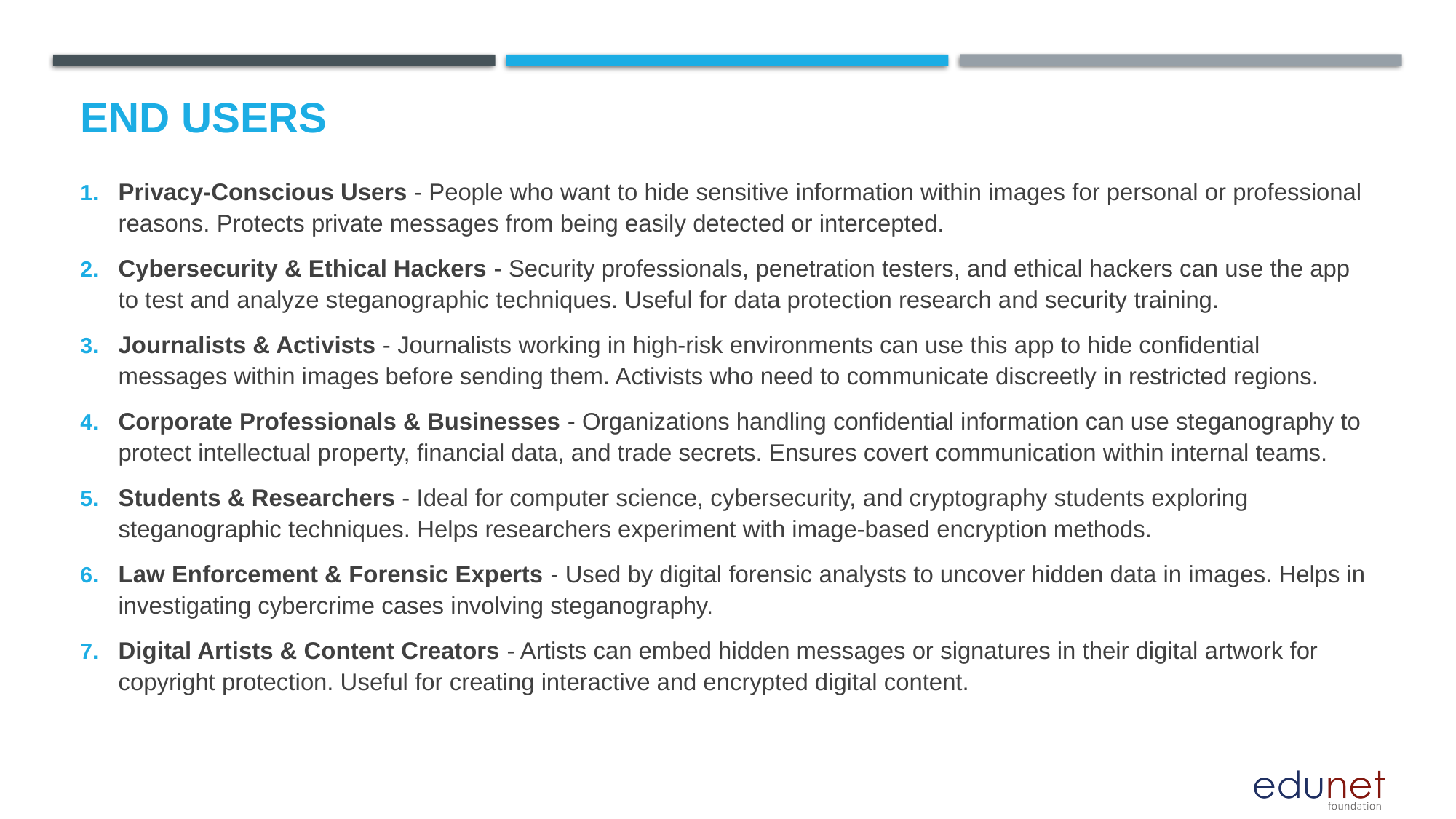

# End users
Privacy-Conscious Users - People who want to hide sensitive information within images for personal or professional reasons. Protects private messages from being easily detected or intercepted.
Cybersecurity & Ethical Hackers - Security professionals, penetration testers, and ethical hackers can use the app to test and analyze steganographic techniques. Useful for data protection research and security training.
Journalists & Activists - Journalists working in high-risk environments can use this app to hide confidential messages within images before sending them. Activists who need to communicate discreetly in restricted regions.
Corporate Professionals & Businesses - Organizations handling confidential information can use steganography to protect intellectual property, financial data, and trade secrets. Ensures covert communication within internal teams.
Students & Researchers - Ideal for computer science, cybersecurity, and cryptography students exploring steganographic techniques. Helps researchers experiment with image-based encryption methods.
Law Enforcement & Forensic Experts - Used by digital forensic analysts to uncover hidden data in images. Helps in investigating cybercrime cases involving steganography.
Digital Artists & Content Creators - Artists can embed hidden messages or signatures in their digital artwork for copyright protection. Useful for creating interactive and encrypted digital content.